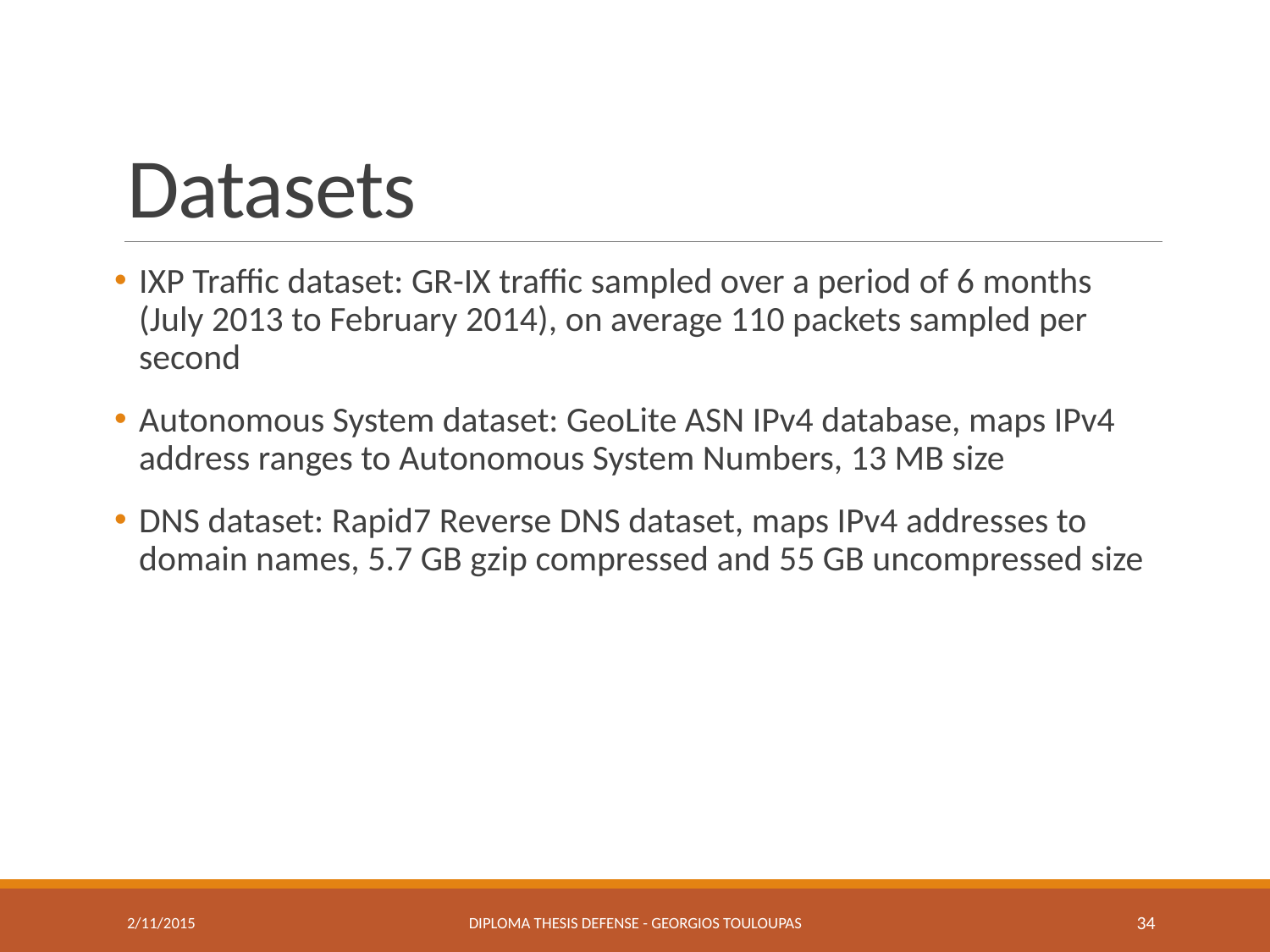

# Datasets
IXP Traffic dataset: GR-IX traffic sampled over a period of 6 months (July 2013 to February 2014), on average 110 packets sampled per second
Autonomous System dataset: GeoLite ASN IPv4 database, maps IPv4 address ranges to Autonomous System Numbers, 13 MB size
DNS dataset: Rapid7 Reverse DNS dataset, maps IPv4 addresses to domain names, 5.7 GB gzip compressed and 55 GB uncompressed size
2/11/2015
Diploma Thesis Defense - Georgios Touloupas
34